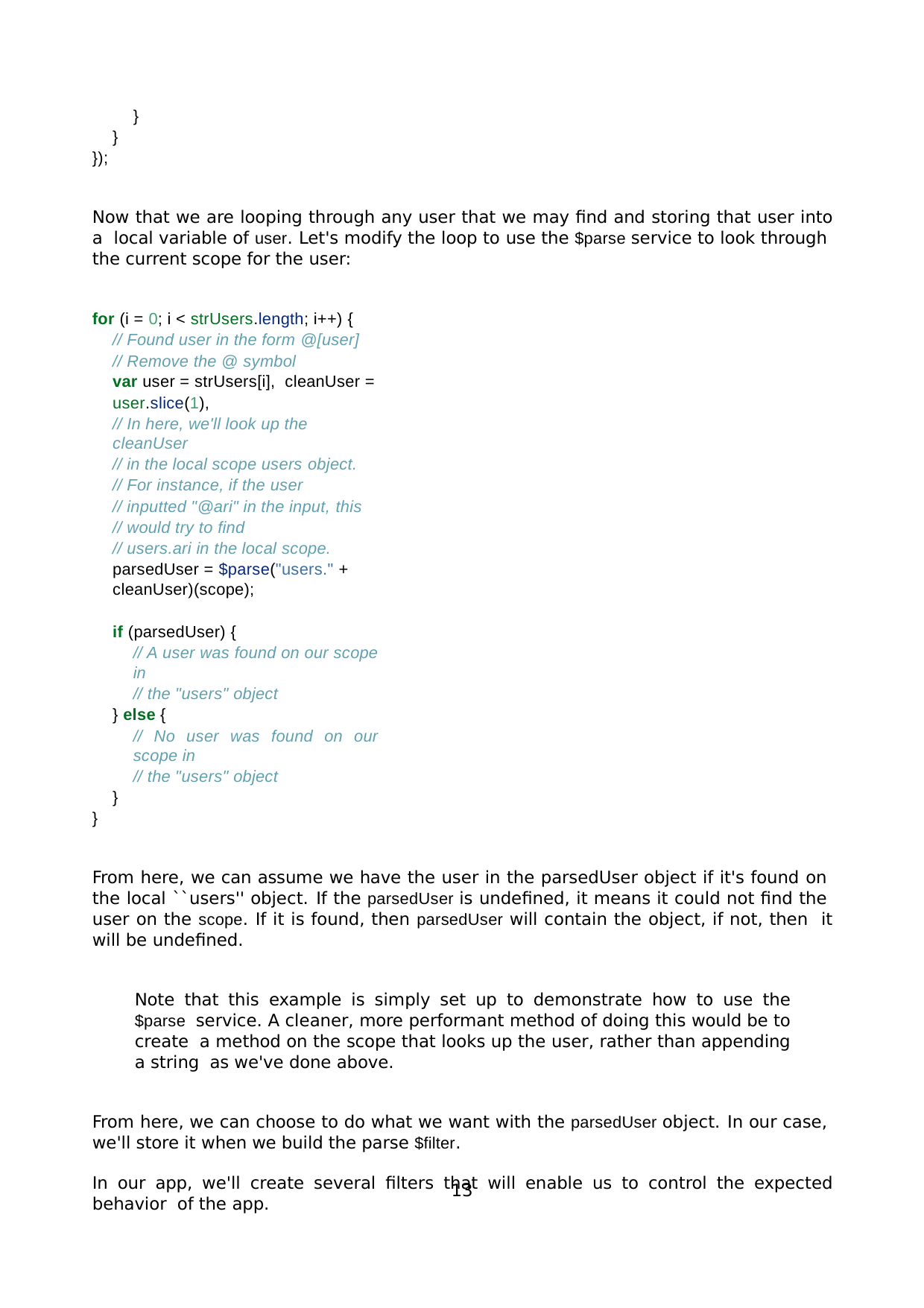

}
}
});

Now that we are looping through any user that we may find and storing that user into a  local variable of user. Let's modify the loop to use the $parse service to look through  the current scope for the user:

for (i = 0; i < strUsers.length; i++) {
// Found user in the form @[user]
// Remove the @ symbol
var user = strUsers[i],  cleanUser = user.slice(1),
// In here, we'll look up the cleanUser
// in the local scope users object.
// For instance, if the user
// inputted "@ari" in the input, this
// would try to find
// users.ari in the local scope.
parsedUser = $parse("users." + cleanUser)(scope);

if (parsedUser) {
// A user was found on our scope in
// the "users" object
} else {
// No user was found on our scope in
// the "users" object
}
}

From here, we can assume we have the user in the parsedUser object if it's found on  the local ``users'' object. If the parsedUser is undefined, it means it could not find the  user on the scope. If it is found, then parsedUser will contain the object, if not, then  it will be undefined.

Note that this example is simply set up to demonstrate how to use the $parse  service. A cleaner, more performant method of doing this would be to create  a method on the scope that looks up the user, rather than appending a string  as we've done above.

From here, we can choose to do what we want with the parsedUser object. In our case,  we'll store it when we build the parse $filter.

In our app, we'll create several filters that will enable us to control the expected behavior  of the app.
13